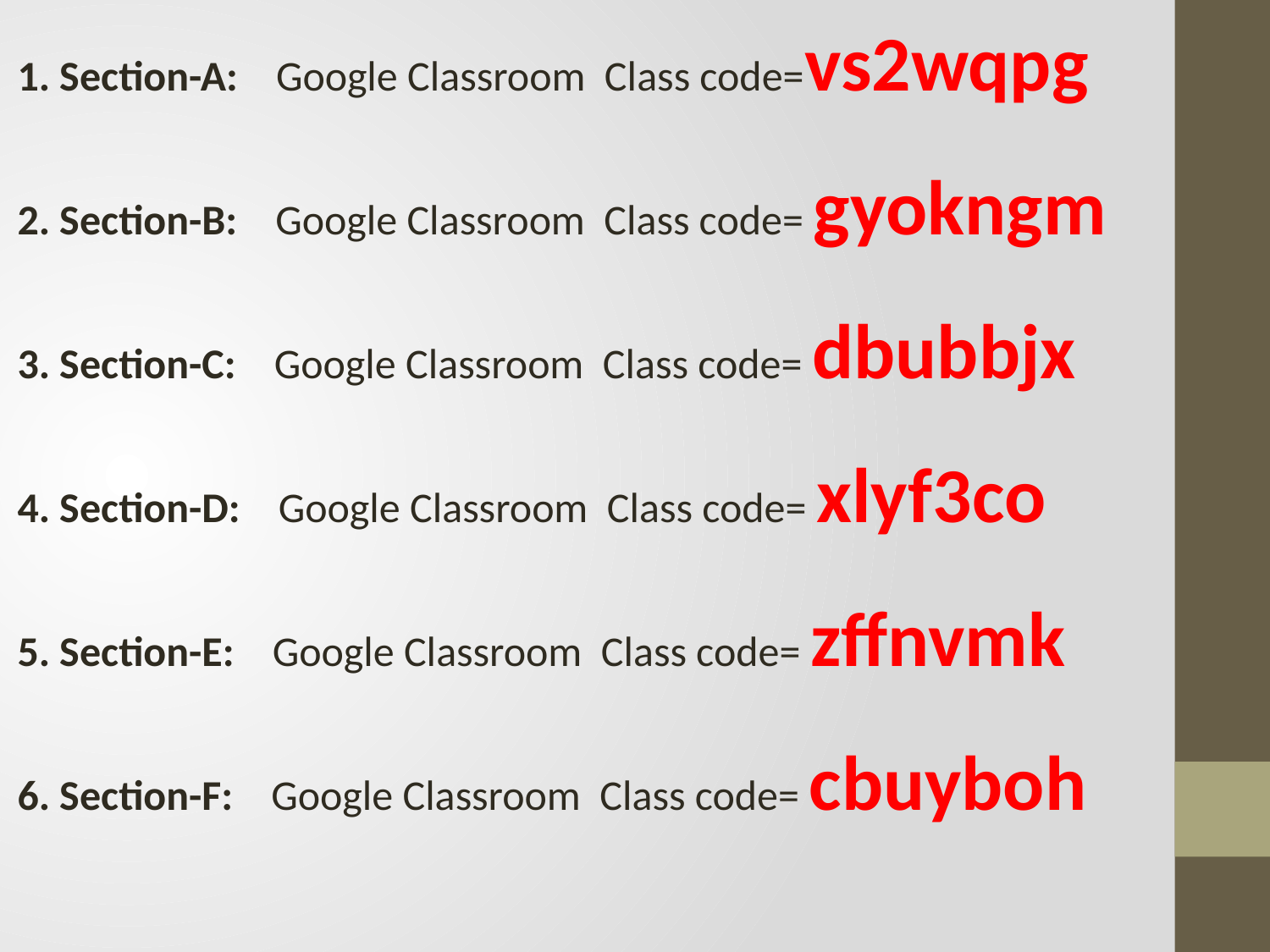

1. Section-A:    Google Classroom  Class code=vs2wqpg

2. Section-B:    Google Classroom  Class code= gyokngm

3. Section-C:    Google Classroom  Class code= dbubbjx

4. Section-D:    Google Classroom  Class code= xlyf3co

5. Section-E:    Google Classroom  Class code= zffnvmk

6. Section-F:    Google Classroom  Class code= cbuyboh